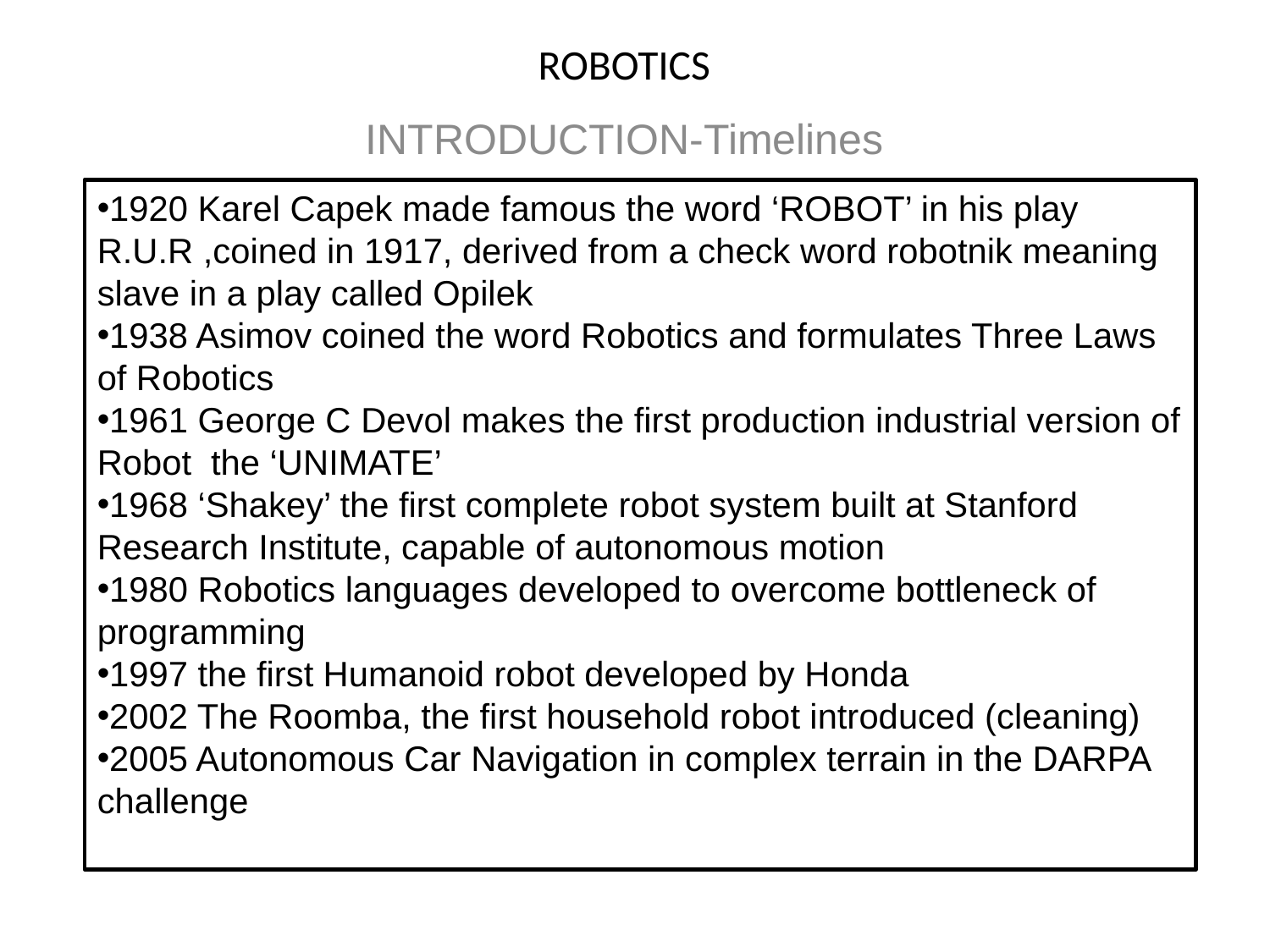

# ROBOTICS
INTRODUCTION-Timelines
1920 Karel Capek made famous the word ‘ROBOT’ in his play R.U.R ,coined in 1917, derived from a check word robotnik meaning slave in a play called Opilek
1938 Asimov coined the word Robotics and formulates Three Laws of Robotics
1961 George C Devol makes the first production industrial version of Robot  the ‘UNIMATE’
1968 ‘Shakey’ the first complete robot system built at Stanford Research Institute, capable of autonomous motion
1980 Robotics languages developed to overcome bottleneck of programming
1997 the first Humanoid robot developed by Honda
2002 The Roomba, the first household robot introduced (cleaning)
2005 Autonomous Car Navigation in complex terrain in the DARPA challenge